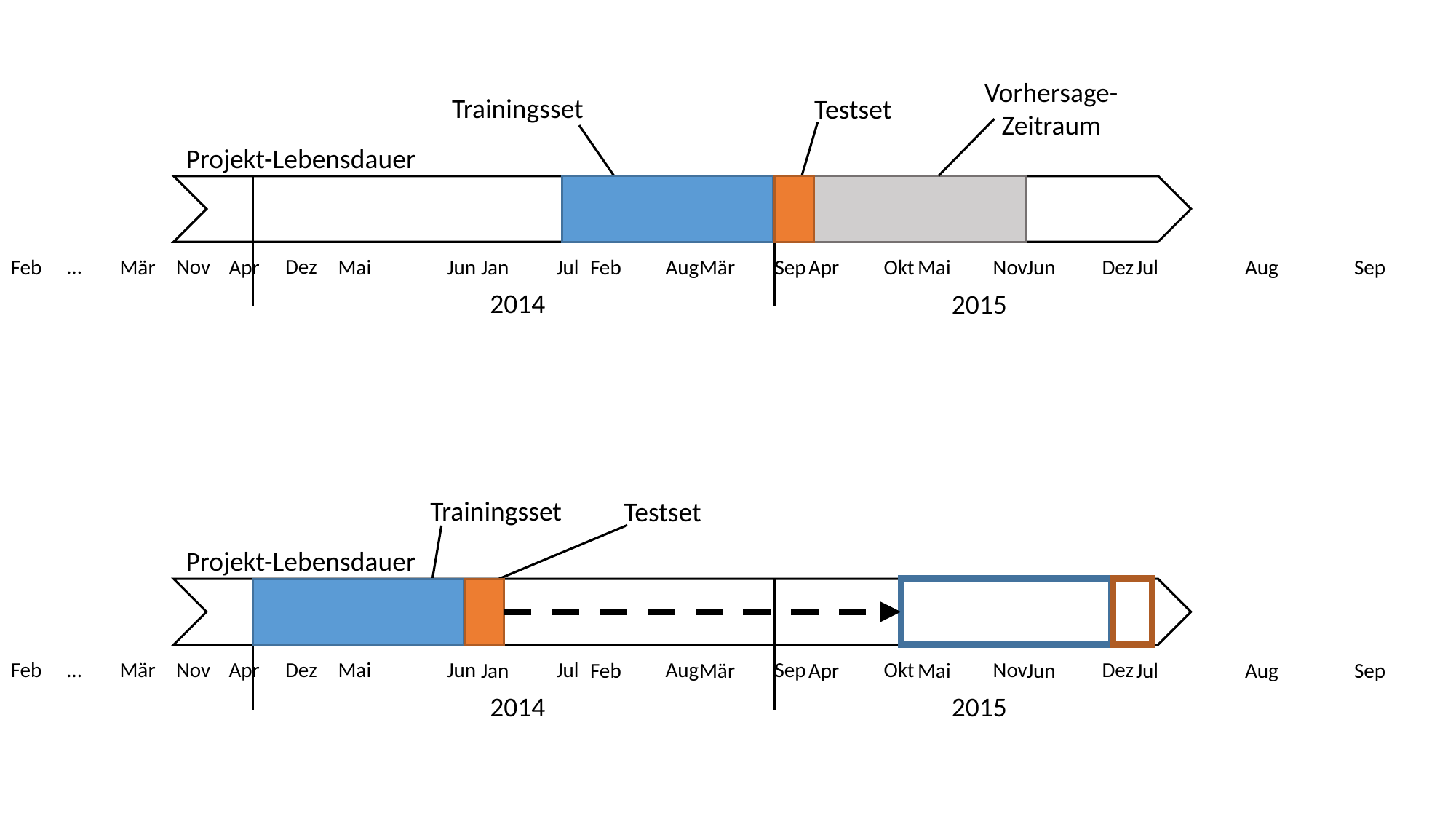

Trainingsset
Vorhersage-Zeitraum
Testset
Projekt-Lebensdauer

…	Nov	Dez
Jan	Feb	Mär	Apr	Mai	Jun	Jul	Aug	Sep	Okt	Nov	Dez
Jan	Feb	Mär	Apr	Mai	Jun	Jul	Aug	Sep	…
2014
2015
Trainingsset
Testset
Projekt-Lebensdauer

…	Nov	Dez
Jan	Feb	Mär	Apr	Mai	Jun	Jul	Aug	Sep	Okt	Nov	Dez
Jan	Feb	Mär	Apr	Mai	Jun	Jul	Aug	Sep	…
2014
2015